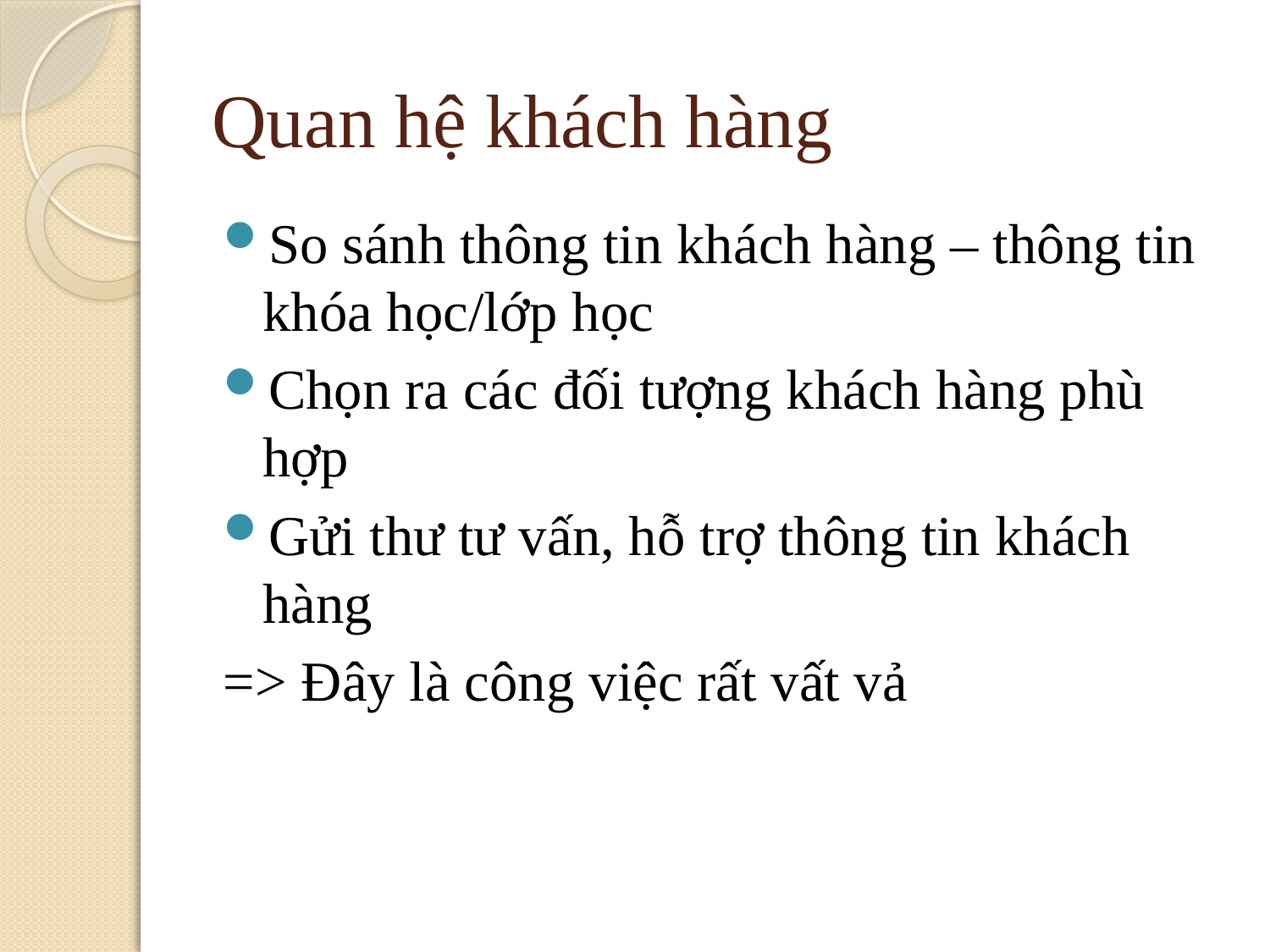

# Quan hệ khách hàng
So sánh thông tin khách hàng – thông tin khóa học/lớp học
Chọn ra các đối tượng khách hàng phù hợp
Gửi thư tư vấn, hỗ trợ thông tin khách hàng
=> Đây là công việc rất vất vả